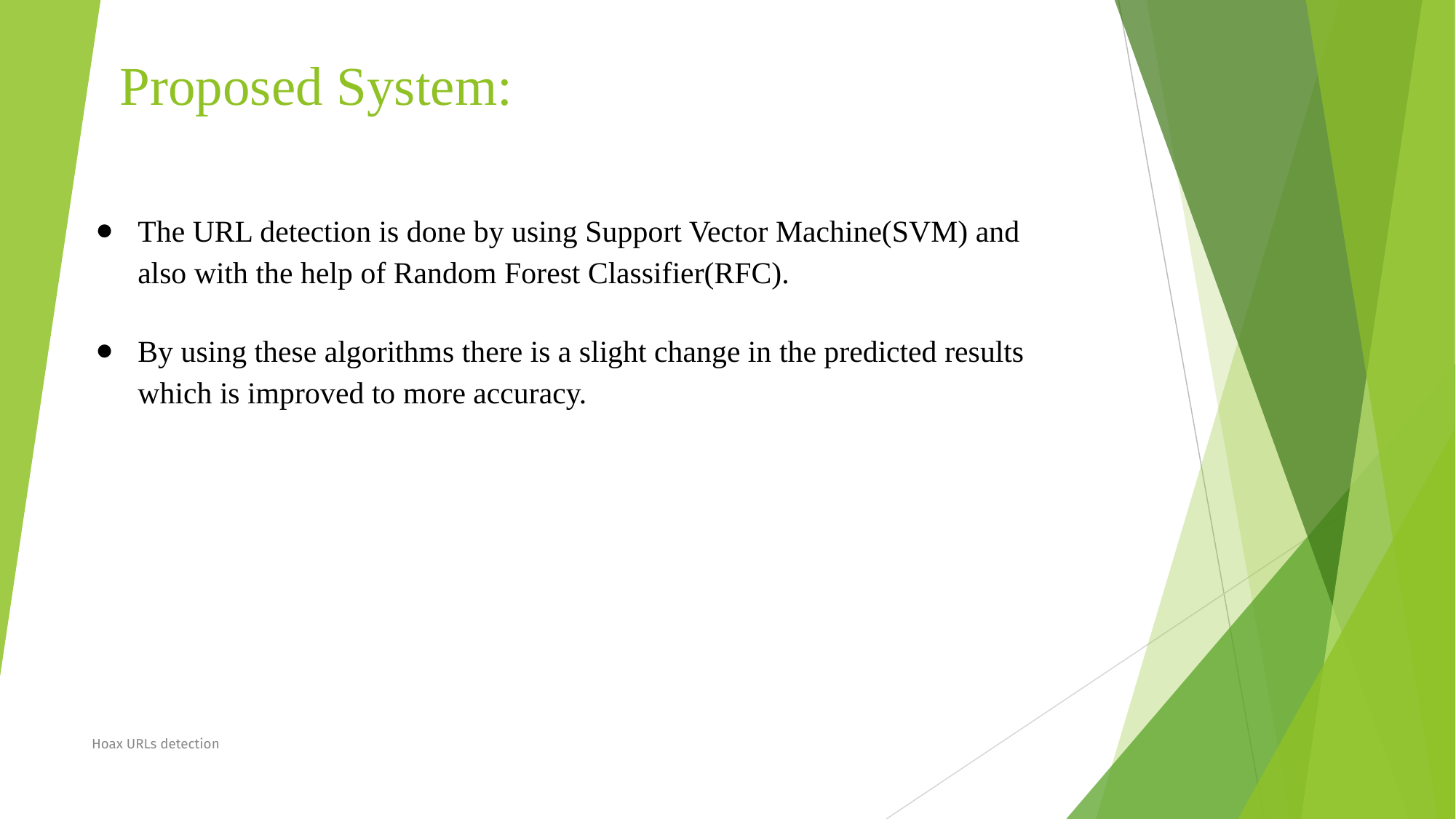

# Proposed System:
The URL detection is done by using Support Vector Machine(SVM) and also with the help of Random Forest Classifier(RFC).
By using these algorithms there is a slight change in the predicted results which is improved to more accuracy.
Hoax URLs detection